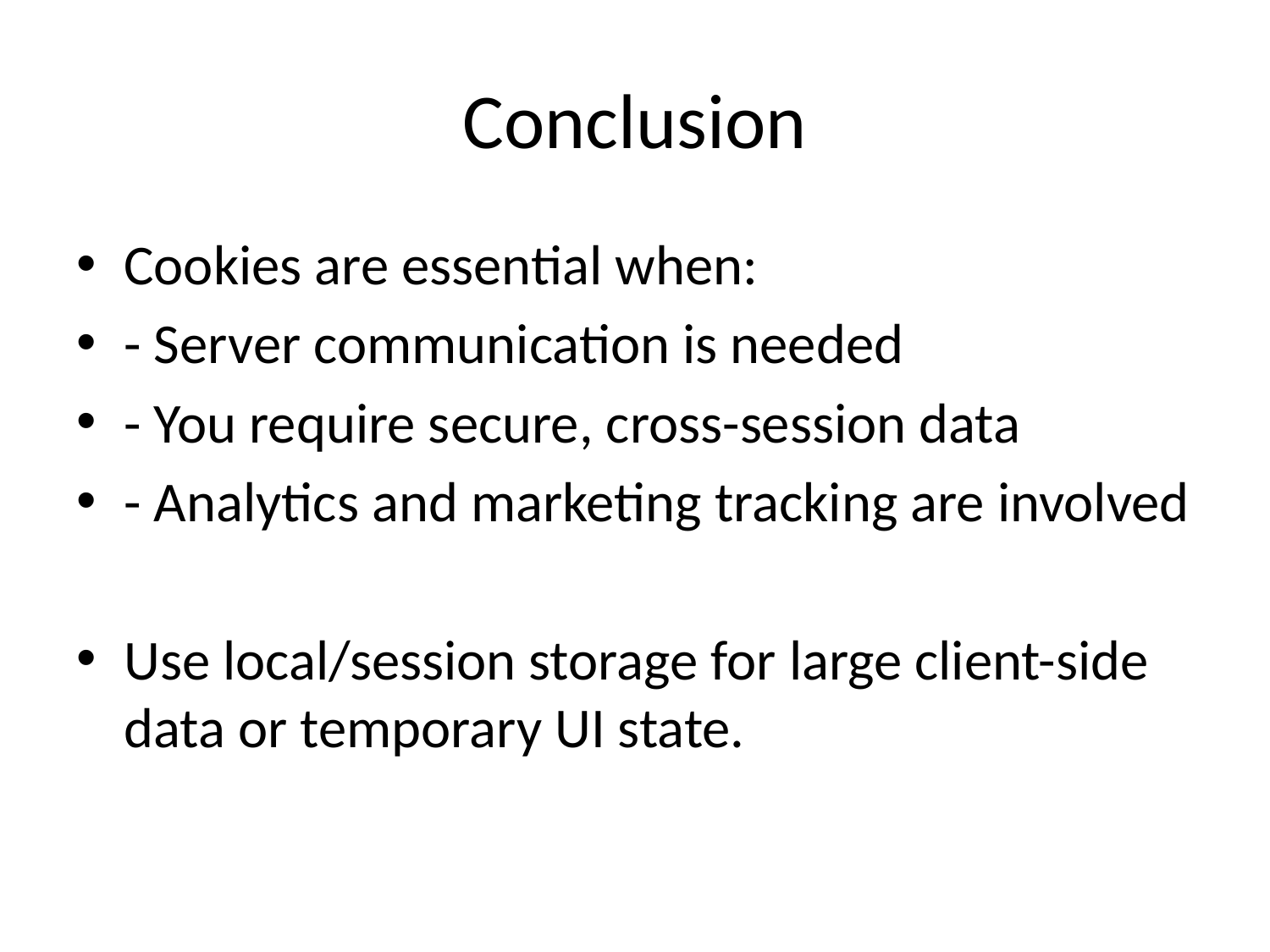

# Conclusion
Cookies are essential when:
- Server communication is needed
- You require secure, cross-session data
- Analytics and marketing tracking are involved

Use local/session storage for large client-side data or temporary UI state.